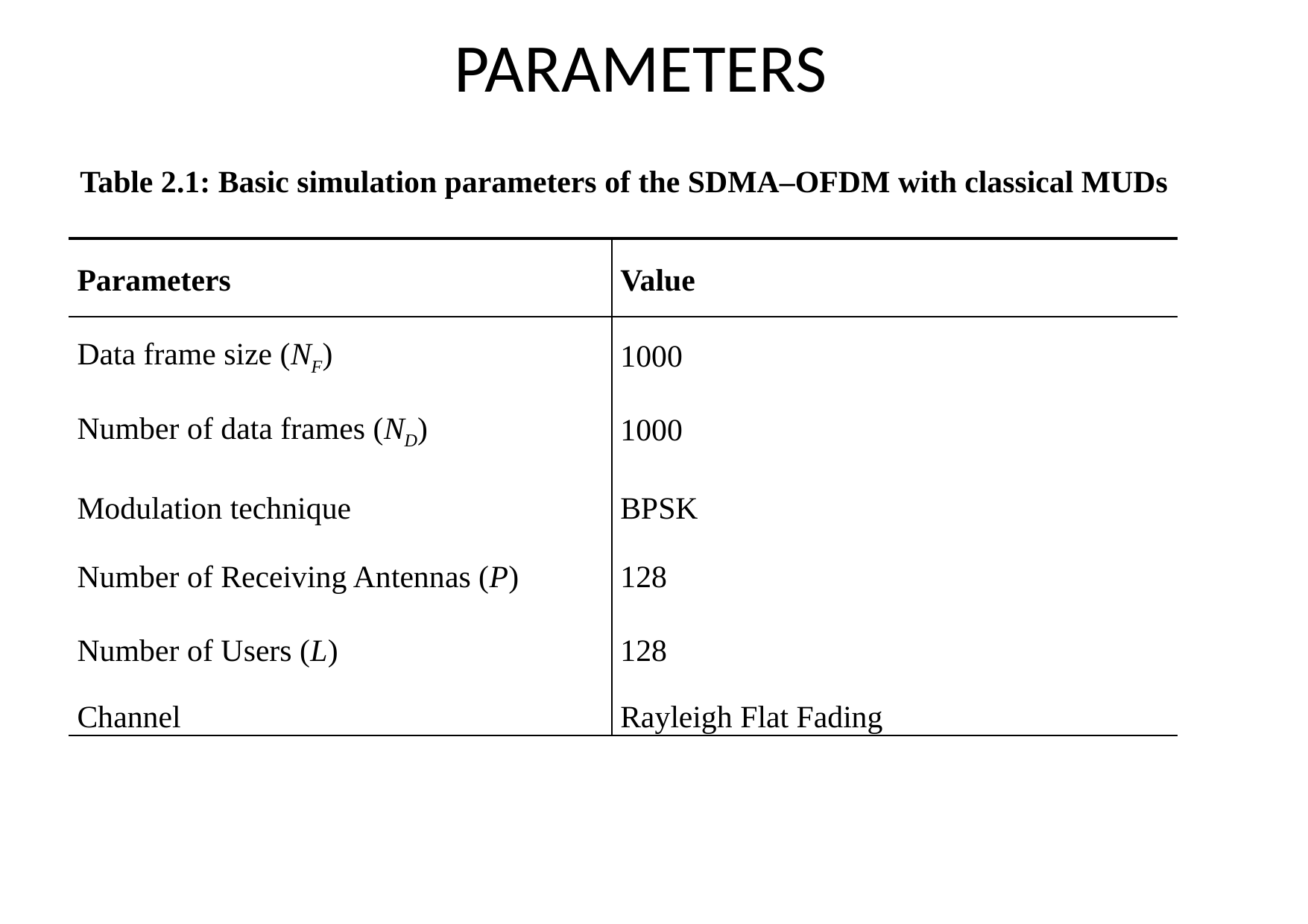

# PARAMETERS
Table 2.1: Basic simulation parameters of the SDMA–OFDM with classical MUDs

| Parameters | Value |
| --- | --- |
| Data frame size (NF) | 1000 |
| Number of data frames (ND) | 1000 |
| Modulation technique | BPSK |
| Number of Receiving Antennas (P) | 128 |
| Number of Users (L) | 128 |
| Channel | Rayleigh Flat Fading |